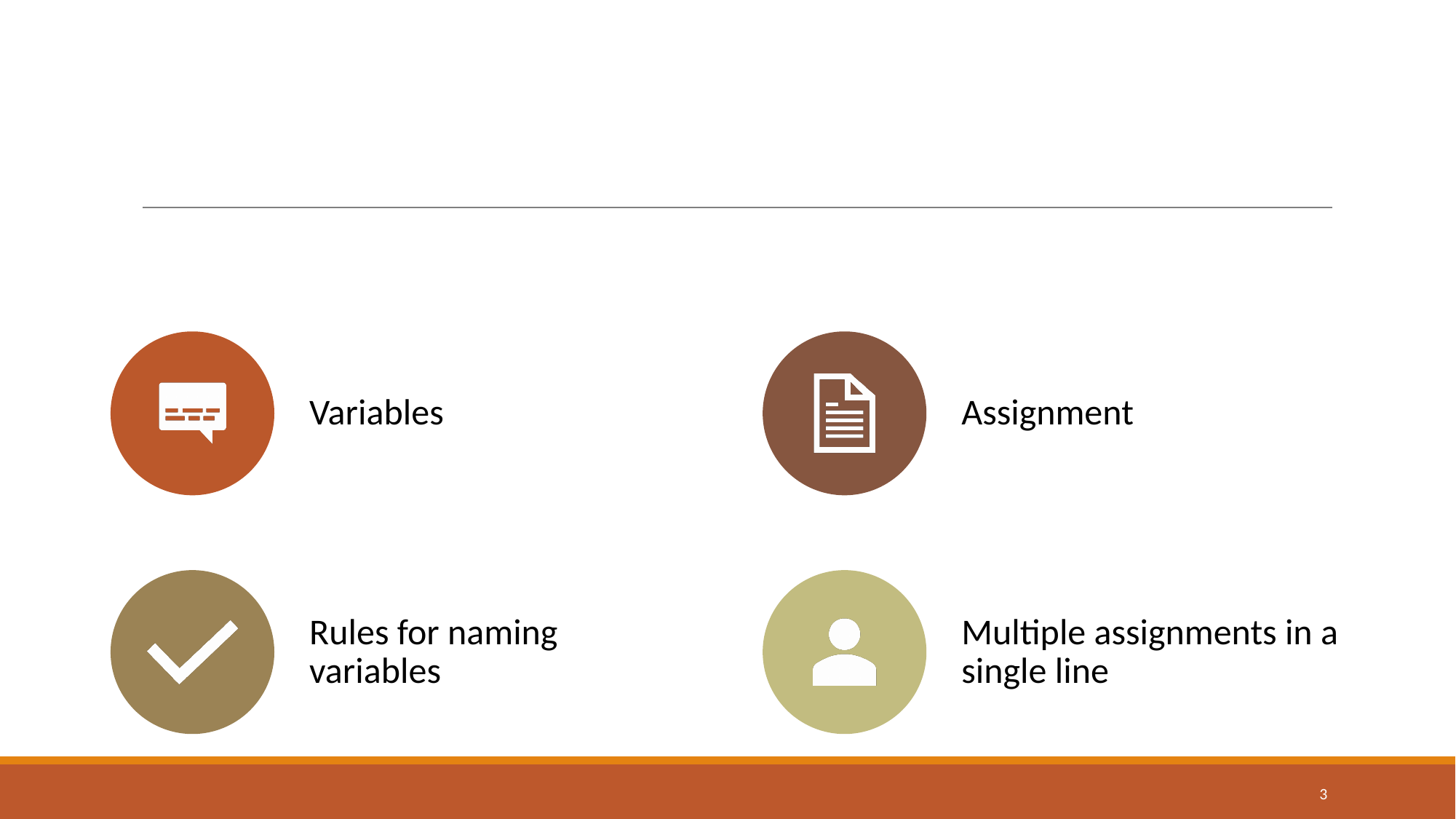

# Variables and Assignment

Variables

Assignment

Rules for naming variables

Multiple assignments in a single line

3